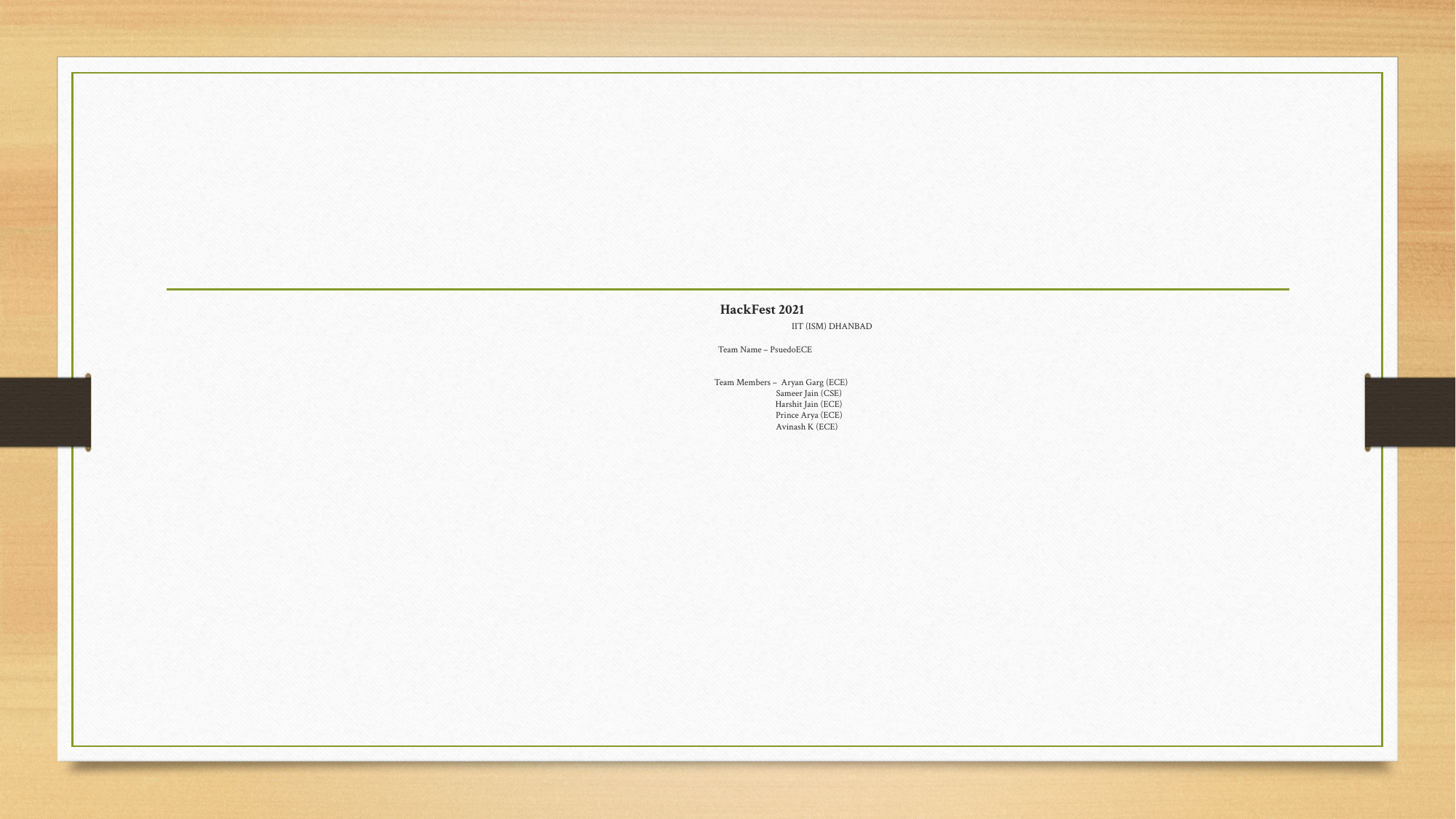

# HackFest 2021 IIT (ISM) DHANBAD Team Name – PsuedoECE Team Members –  Aryan Garg (ECE) Sameer Jain (CSE) Harshit Jain (ECE) Prince Arya (ECE) Avinash K (ECE)